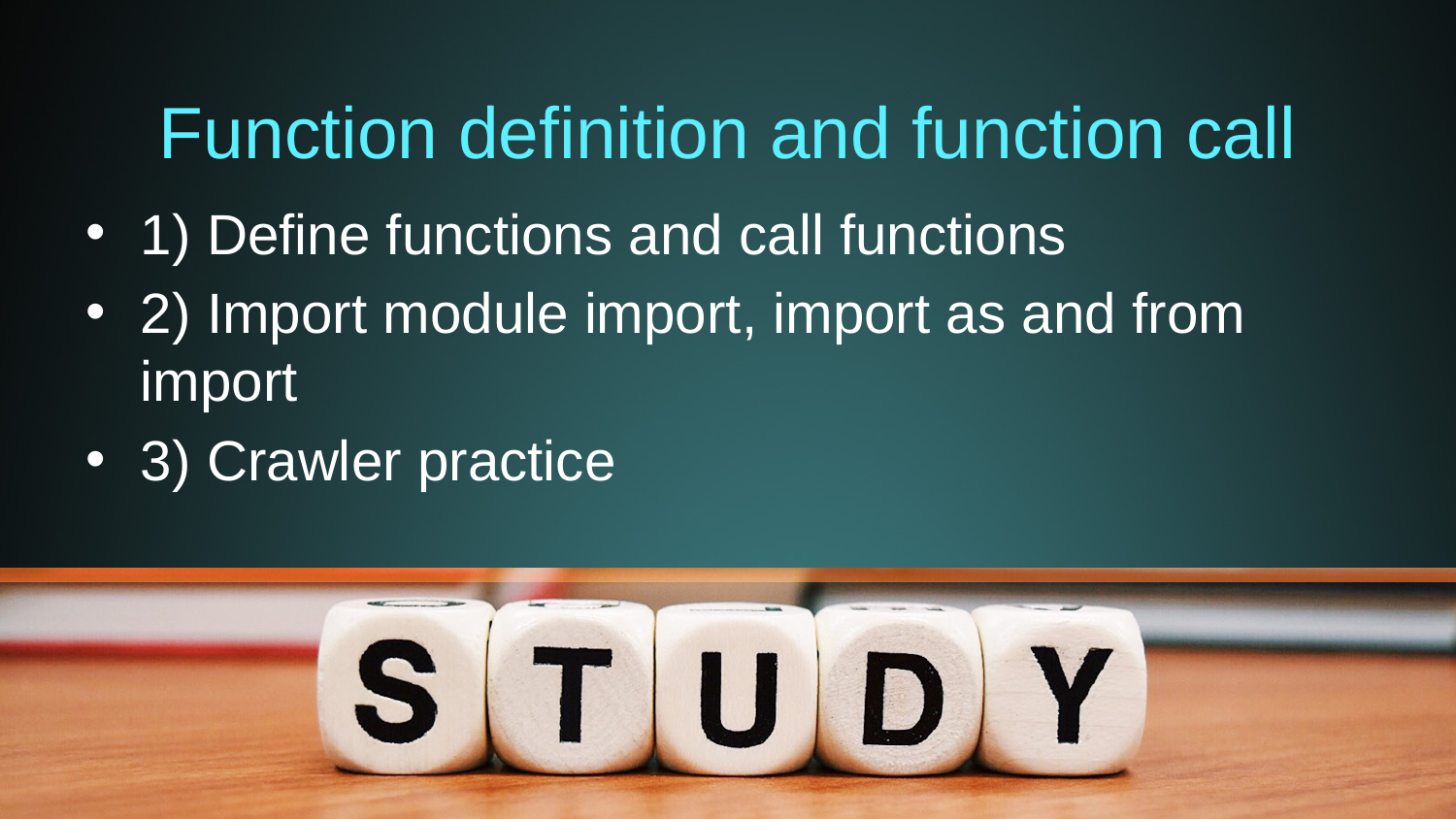

# Function definition and function call
1) Define functions and call functions
2) Import module import, import as and from import
3) Crawler practice